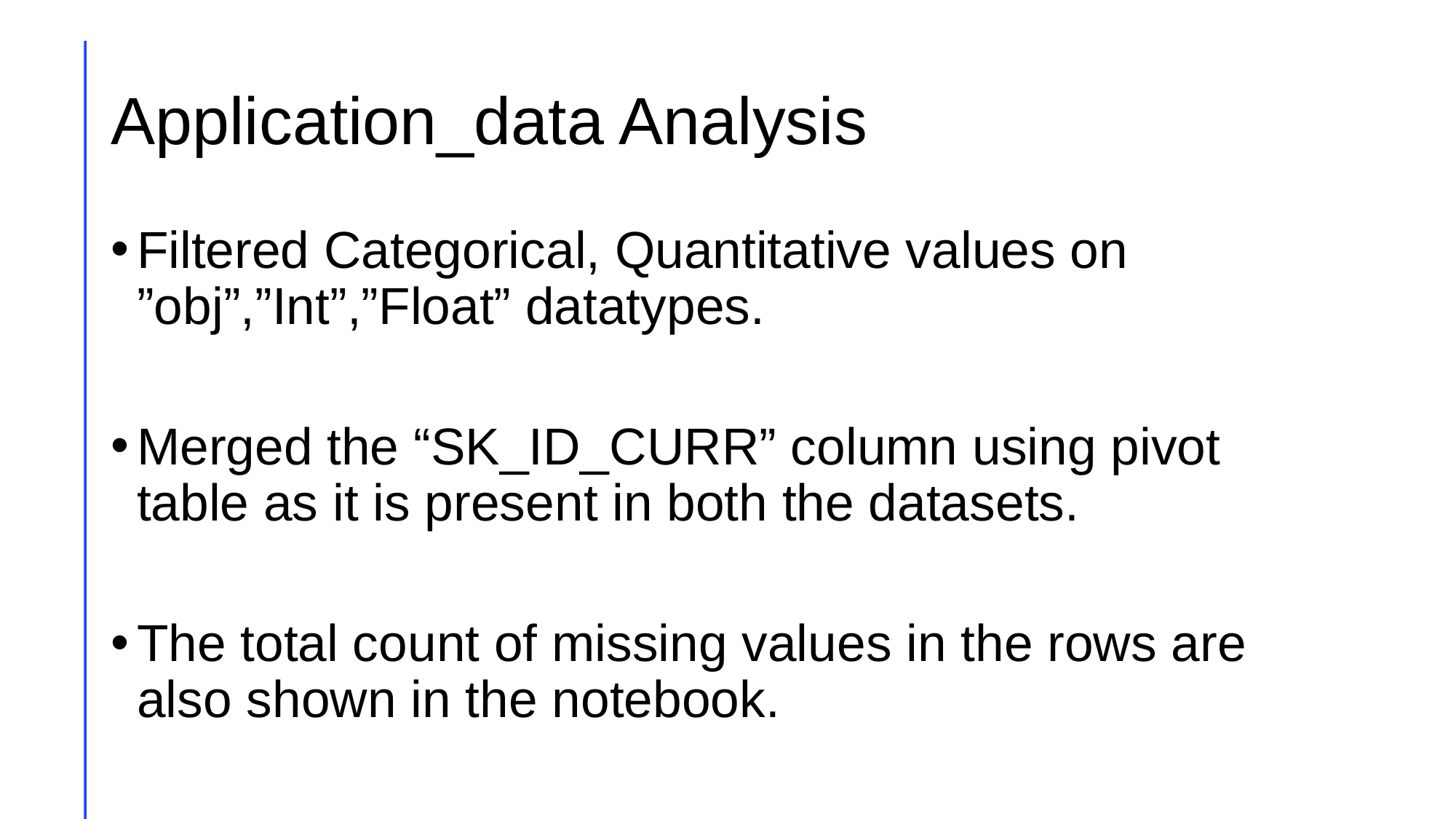

# Application_data Analysis
Filtered Categorical, Quantitative values on ”obj”,”Int”,”Float” datatypes.

Merged the “SK_ID_CURR” column using pivot table as it is present in both the datasets.

The total count of missing values in the rows are also shown in the notebook.